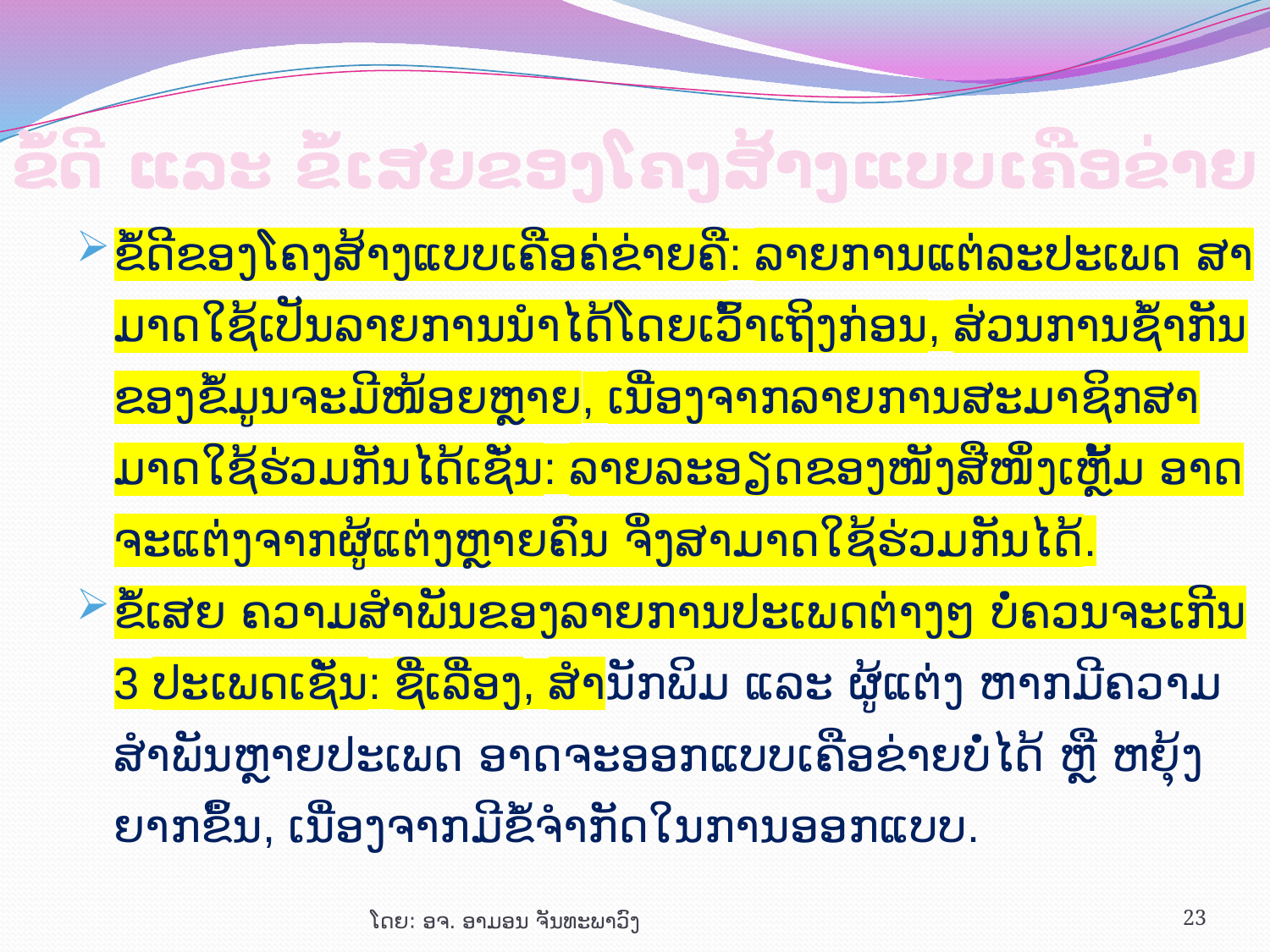

# ຂໍ້​ດີ ແລະ ຂໍ້​ເສຍ​ຂອງ​ໂຄງ​ສ້າງ​ແບບ​ເຄືອ​ຂ່າຍ
ຂໍ້​ດີ​ຂອງ​ໂຄງ​ສ້າງ​ແບບ​ເຄືອ​ຄ່ຂ່າຍຄື: ລາຍ​ການ​ແຕ່​ລະ​ປະ​ເພດ ສາ​ມາດ​ໃຊ້​ເປັນ​ລາຍ​ການ​ນຳ​ໄດ້​ໂດຍ​ເວົ້າ​ເຖິງ​ກ່ອນ, ສ່ວນ​ການ​ຊ້ຳ​ກັນ​ຂອງຂໍ້​ມູນຈະ​ມີ​ໜ້ອຍ​ຫຼາຍ, ເນື່ອງ​ຈາກ​ລາຍ​ການ​ສະ​ມາ​ຊິກ​ສາ​ມາດ​ໃຊ້​ຮ່ວມ​ກັນ​ໄດ້ເຊັ່ນ: ລາຍ​ລະ​ອຽດ​ຂອງ​ໜັງ​ສືໜຶ່ງ​ເຫຼັ້ມ ອາດ​ຈະ​ແຕ່ງ​ຈາກ​ຜູ້​ແຕ່ງ​ຫຼາຍ​ຄົນ ຈຶ່ງ​ສາ​ມາດ​ໃຊ້​ຮ່ວມ​ກັນ​ໄດ້.
ຂໍ້​ເສຍ ຄວາມ​ສຳ​ພັນ​ຂອງ​ລາຍ​ການ​ປະ​ເພດ​ຕ່າງໆ ບໍ່​ຄວນ​ຈະ​ເກີນ 3 ປະ​ເພດເຊັ່ນ: ຊື່​ເລື່ອງ, ສຳ​ນັກ​ພິມ ແລະ ຜູ້​ແຕ່ງ ຫາກ​ມີ​ຄວາມ​ສຳ​ພັນ​ຫຼາຍ​ປະ​ເພດ ອາດ​ຈະ​ອອກ​ແບບ​ເຄືອ​ຂ່າຍ​ບໍ່​ໄດ້ ຫຼື ຫຍຸ້ງ​ຍາກ​ຂຶ້ນ, ເນື່ອງ​ຈາກ​ມີ​ຂໍ້​ຈຳ​ກັດ​ໃນ​ການ​ອອກ​ແບບ.
ໂດຍ: ອຈ. ອາມອນ ຈັນທະພາວົງ
23